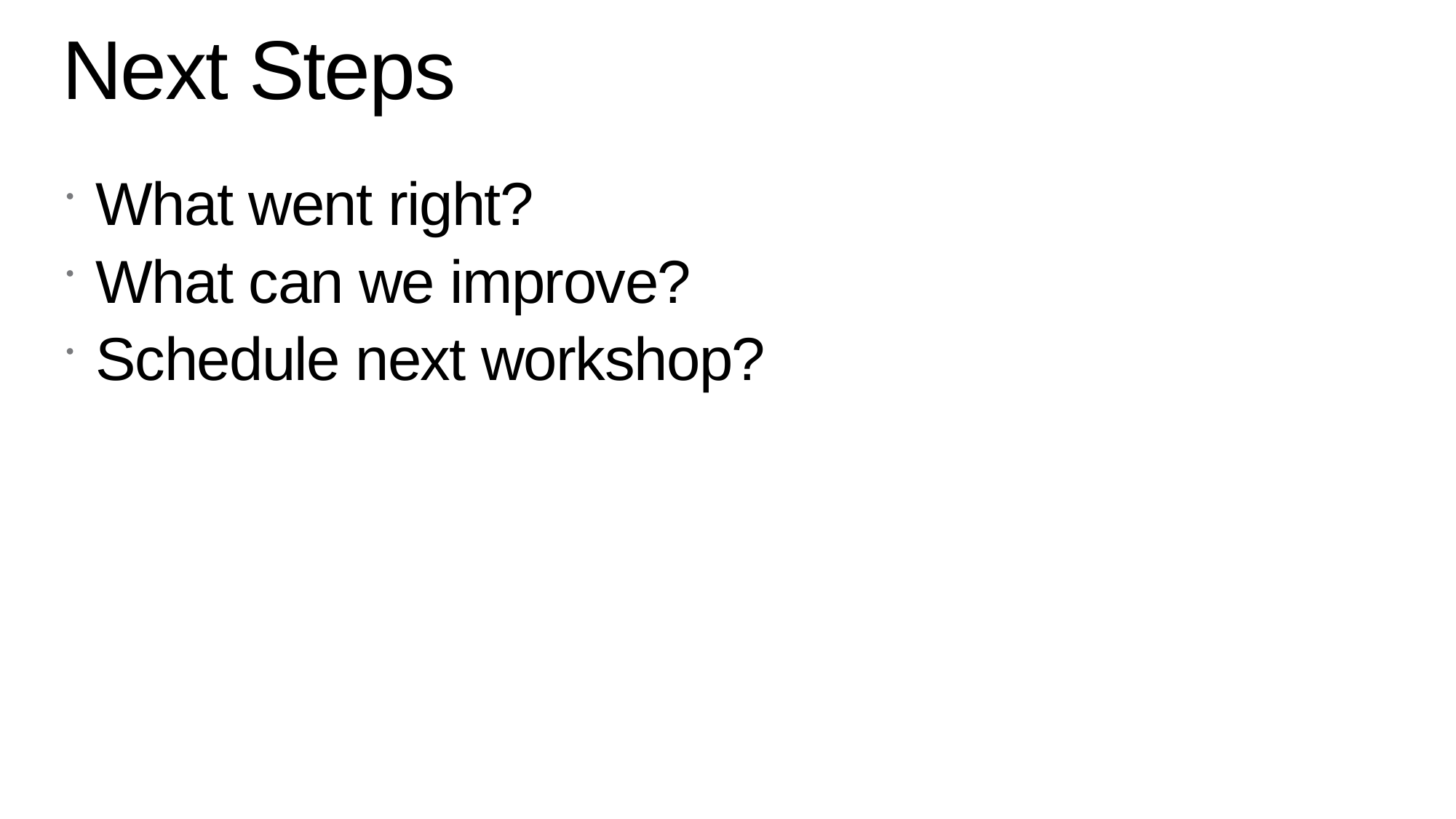

# Next Steps
What went right?
What can we improve?
Schedule next workshop?